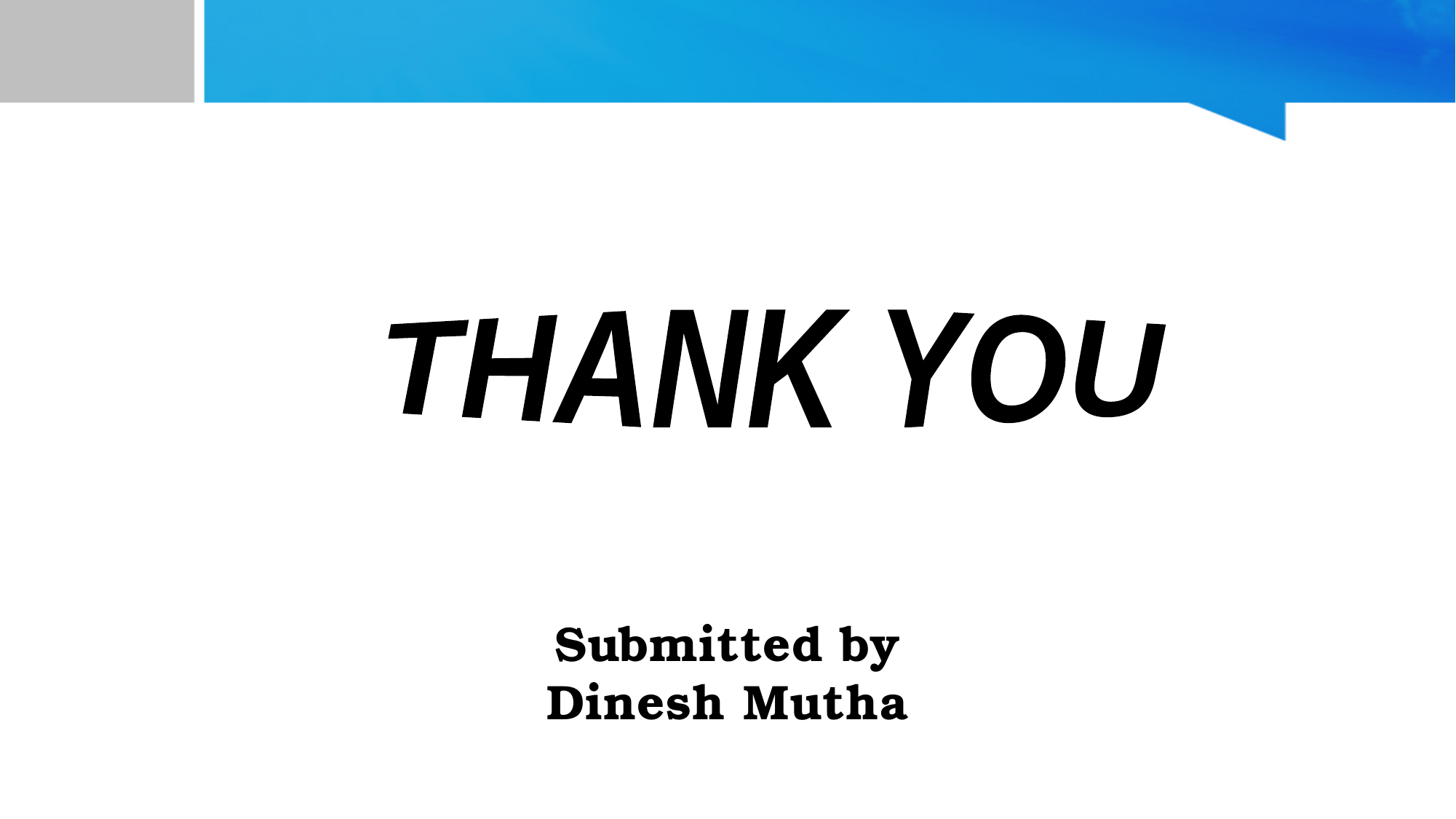

THANK YOU
Submitted by
Dinesh Mutha
38